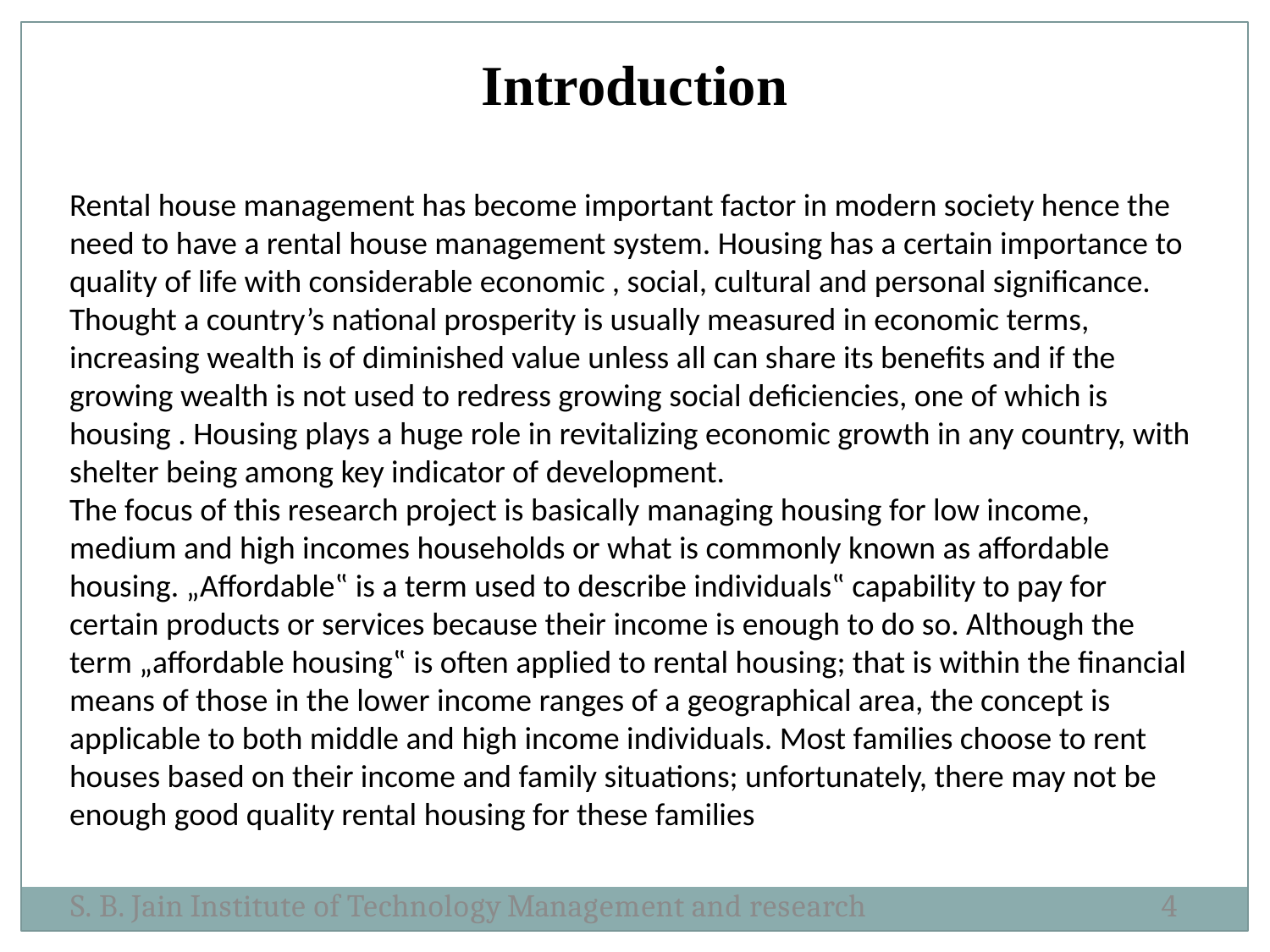

Introduction
Rental house management has become important factor in modern society hence the need to have a rental house management system. Housing has a certain importance to quality of life with considerable economic , social, cultural and personal significance. Thought a country’s national prosperity is usually measured in economic terms, increasing wealth is of diminished value unless all can share its benefits and if the growing wealth is not used to redress growing social deficiencies, one of which is housing . Housing plays a huge role in revitalizing economic growth in any country, with shelter being among key indicator of development.
The focus of this research project is basically managing housing for low income, medium and high incomes households or what is commonly known as affordable housing. „Affordable‟ is a term used to describe individuals‟ capability to pay for certain products or services because their income is enough to do so. Although the term „affordable housing‟ is often applied to rental housing; that is within the financial means of those in the lower income ranges of a geographical area, the concept is applicable to both middle and high income individuals. Most families choose to rent houses based on their income and family situations; unfortunately, there may not be enough good quality rental housing for these families
S. B. Jain Institute of Technology Management and research
4